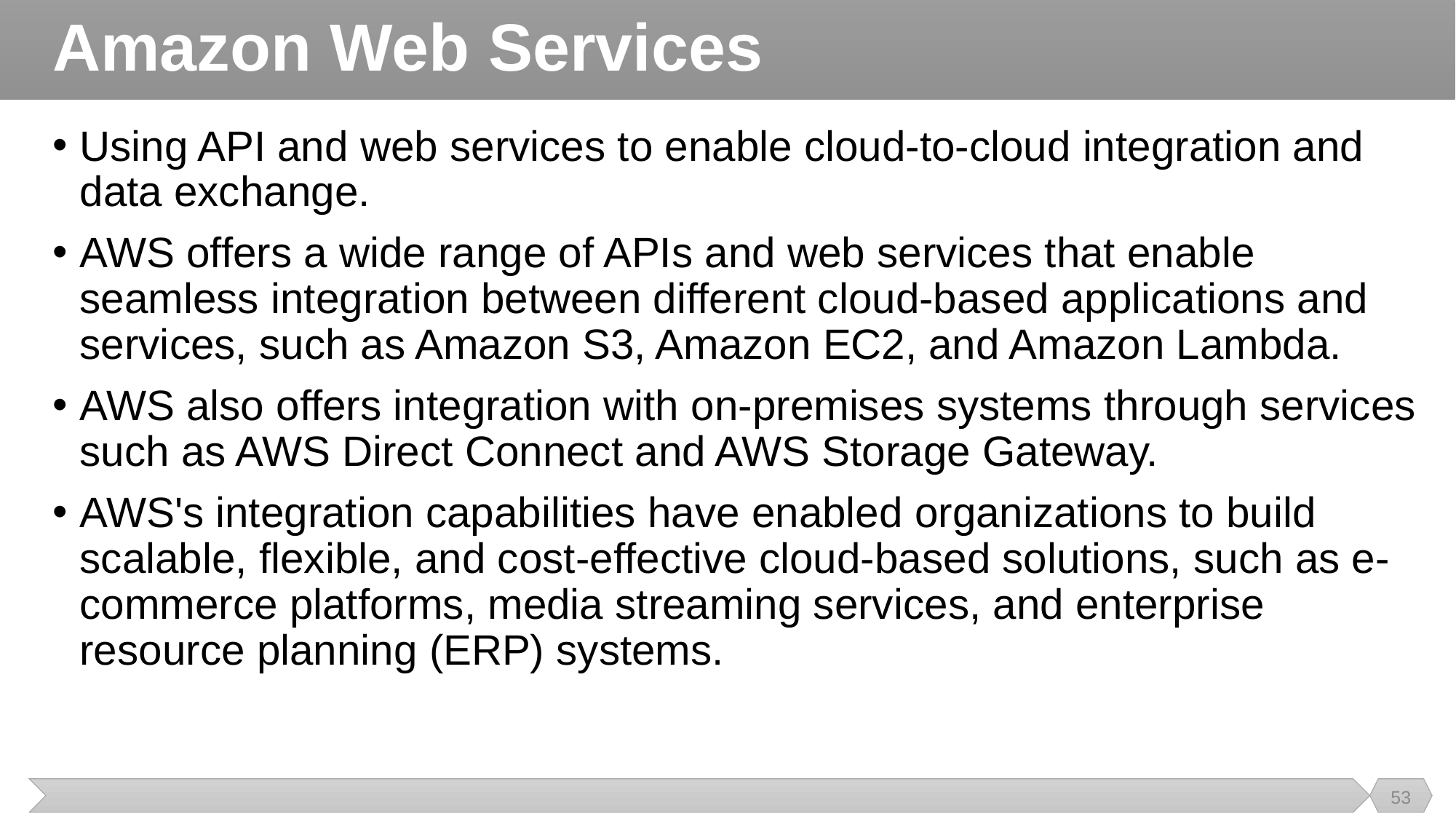

# Amazon Web Services
Using API and web services to enable cloud-to-cloud integration and data exchange.
AWS offers a wide range of APIs and web services that enable seamless integration between different cloud-based applications and services, such as Amazon S3, Amazon EC2, and Amazon Lambda.
AWS also offers integration with on-premises systems through services such as AWS Direct Connect and AWS Storage Gateway.
AWS's integration capabilities have enabled organizations to build scalable, flexible, and cost-effective cloud-based solutions, such as e-commerce platforms, media streaming services, and enterprise resource planning (ERP) systems.
53